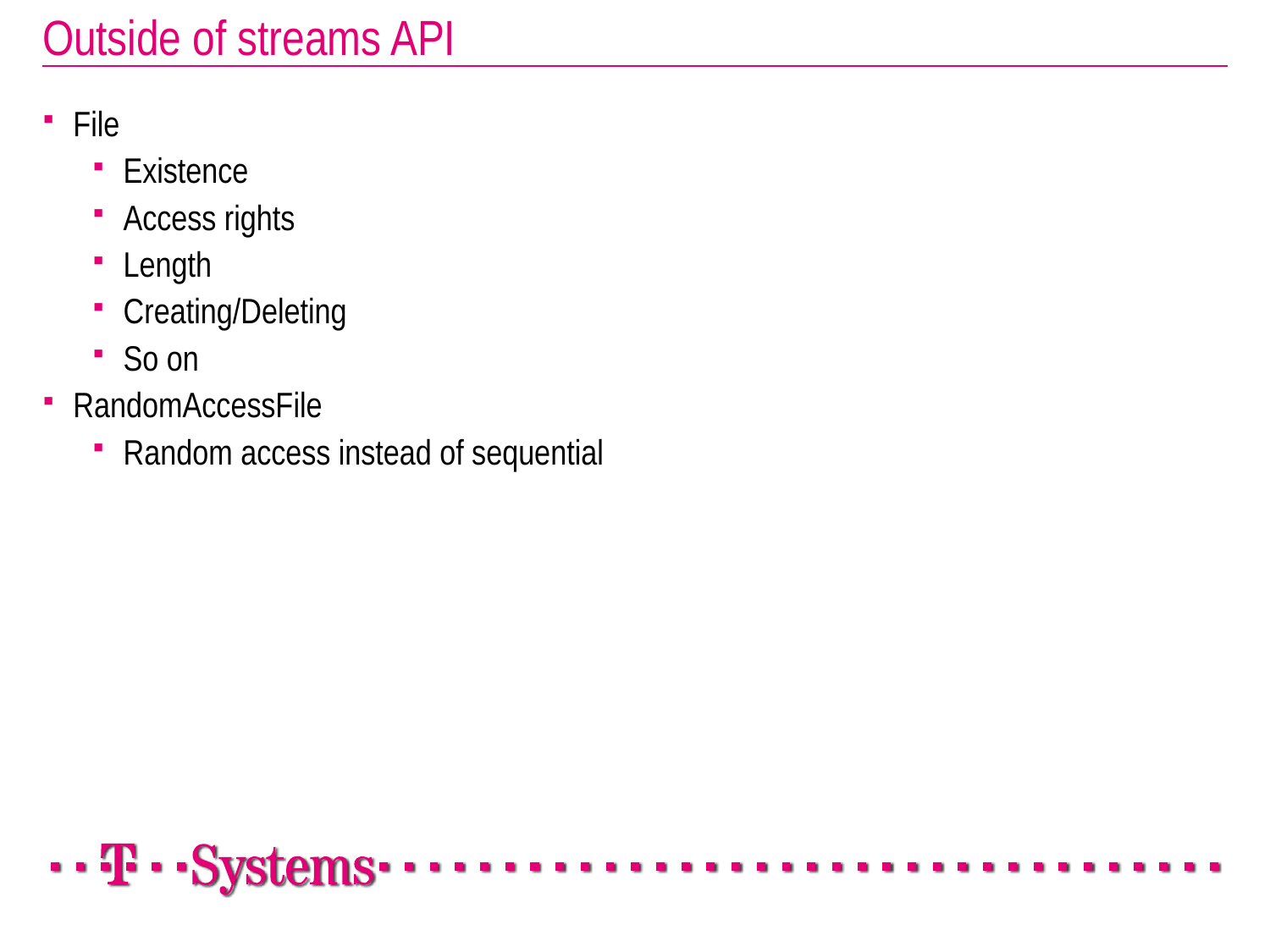

# Outside of streams API
File
Existence
Access rights
Length
Creating/Deleting
So on
RandomAccessFile
Random access instead of sequential